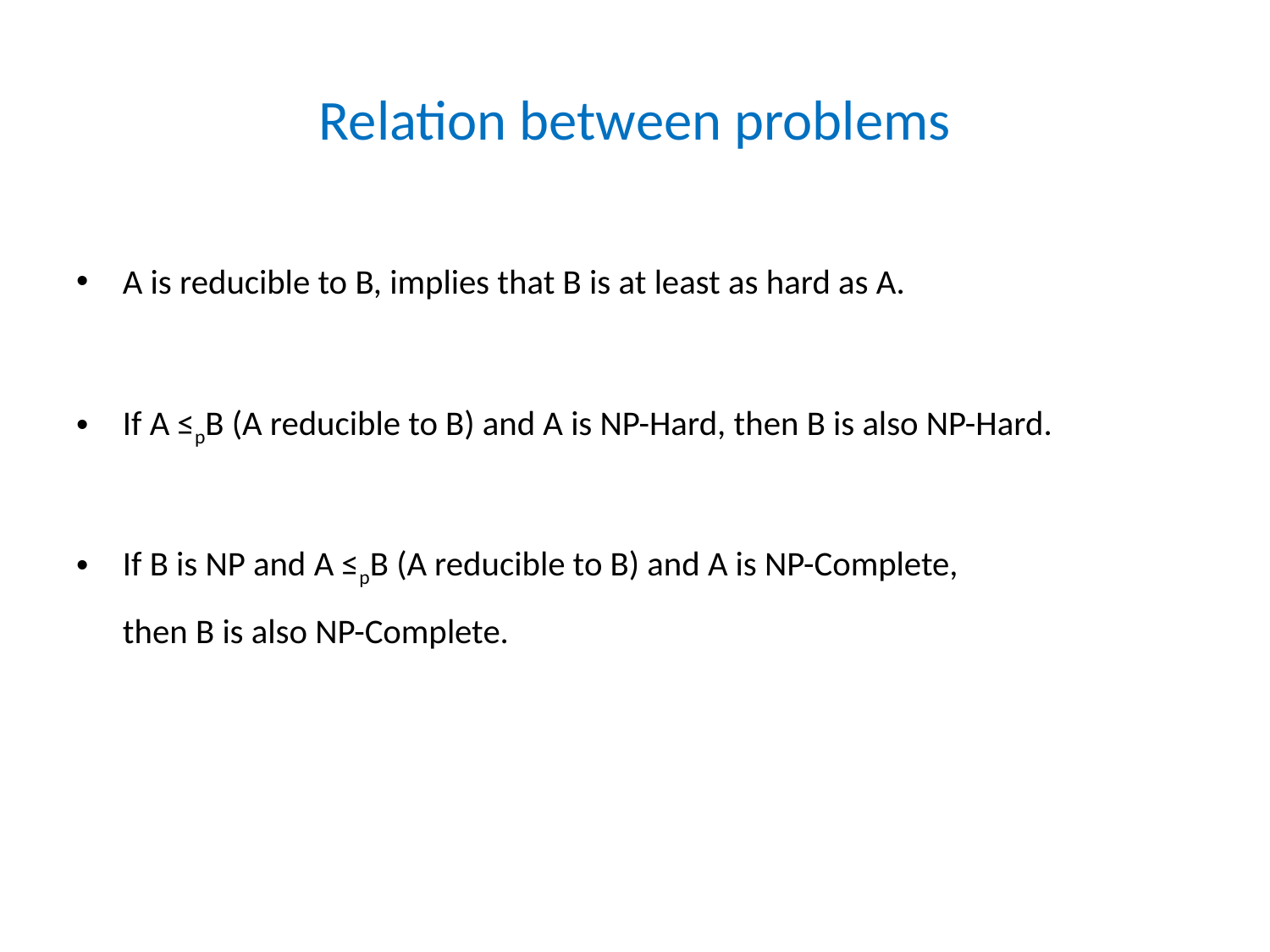

# Relation between problems
A is reducible to B, implies that B is at least as hard as A.

If A ≤p​B (A reducible to B) and A is NP-Hard, then B is also NP-Hard.
If B is NP and A ≤p​B (A reducible to B) and A is NP-Complete,
then B is also NP-Complete.